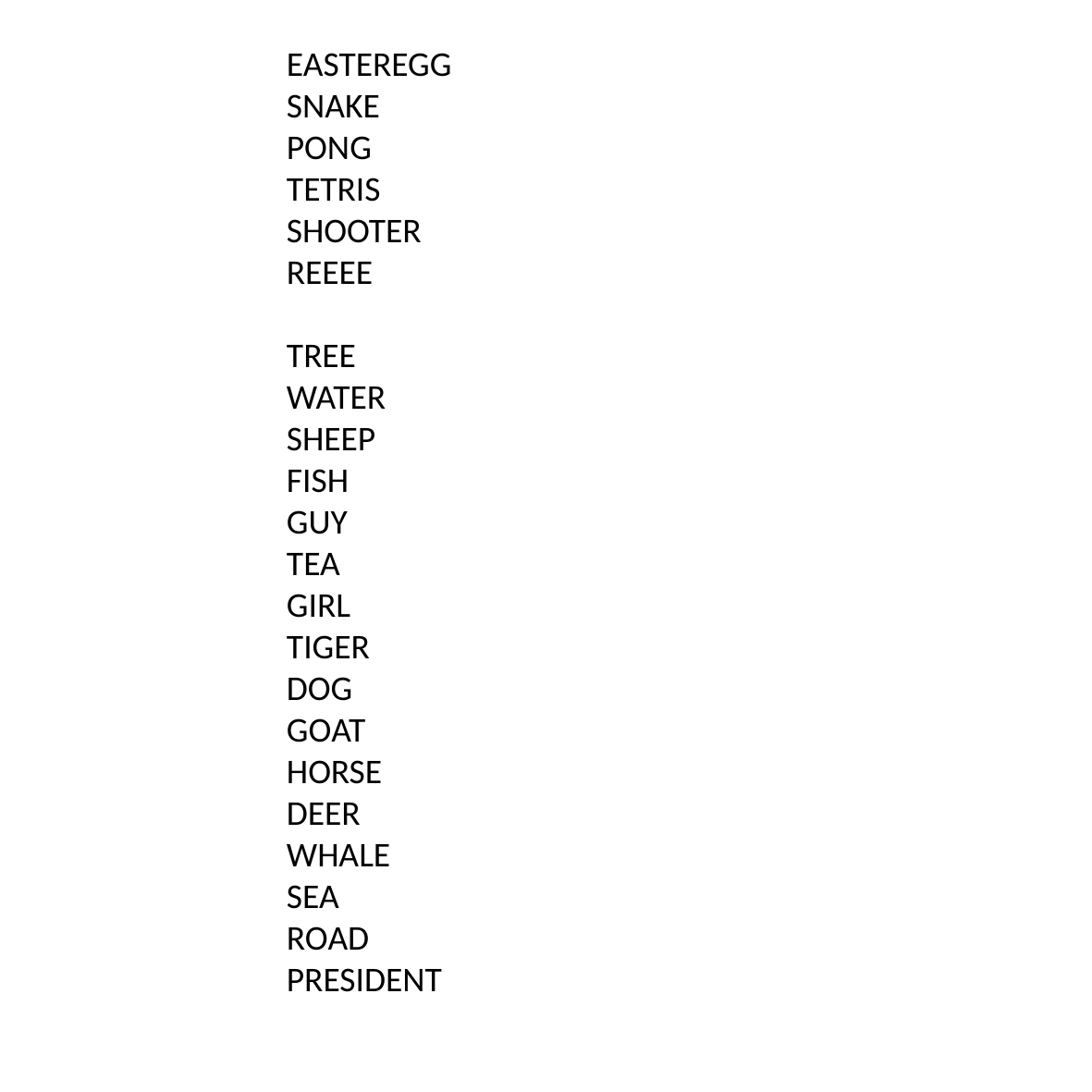

EASTEREGG
SNAKE
PONG
TETRIS
SHOOTER
REEEE

TREE
WATER
SHEEP
FISH
GUY
TEA
GIRL
TIGER
DOG
GOAT
HORSE
DEER
WHALE
SEA
ROAD
PRESIDENT